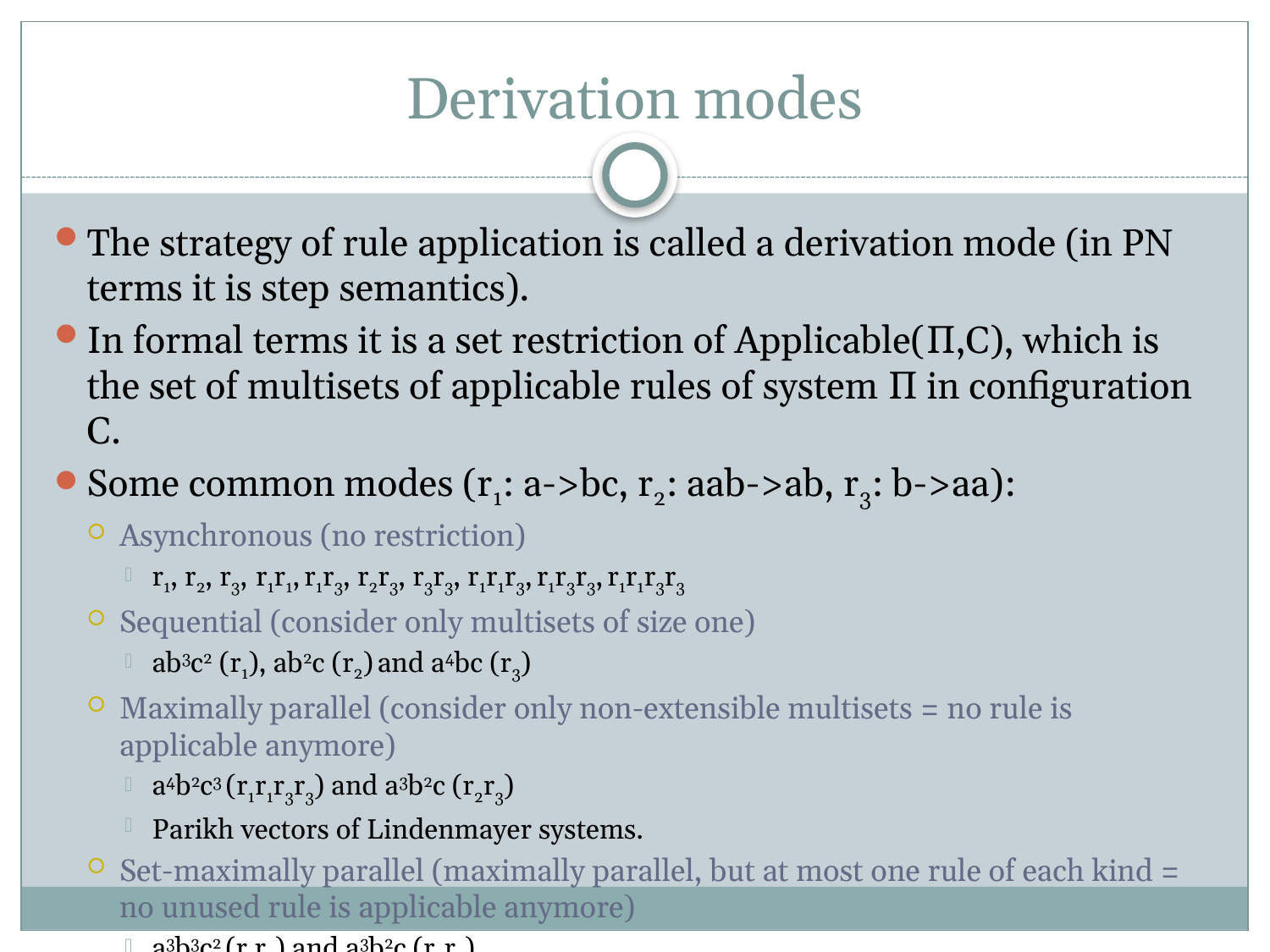

# Derivation modes
The strategy of rule application is called a derivation mode (in PN terms it is step semantics).
In formal terms it is a set restriction of Applicable(Π,C), which is the set of multisets of applicable rules of system Π in configuration C.
Some common modes (r1: a->bc, r2: aab->ab, r3: b->aa):
Asynchronous (no restriction)
r1, r2, r3,  r1r1, r1r3, r2r3, r3r3, r1r1r3, r1r3r3, r1r1r3r3
Sequential (consider only multisets of size one)
ab3c2 (r1), ab2c (r2) and a4bc (r3)
Maximally parallel (consider only non-extensible multisets = no rule is applicable anymore)
a4b2c3 (r1r1r3r3) and a3b2c (r2r3)
Parikh vectors of Lindenmayer systems.
Set-maximally parallel (maximally parallel, but at most one rule of each kind = no unused rule is applicable anymore)
a3b3c2 (r1r3) and a3b2c (r2r3)